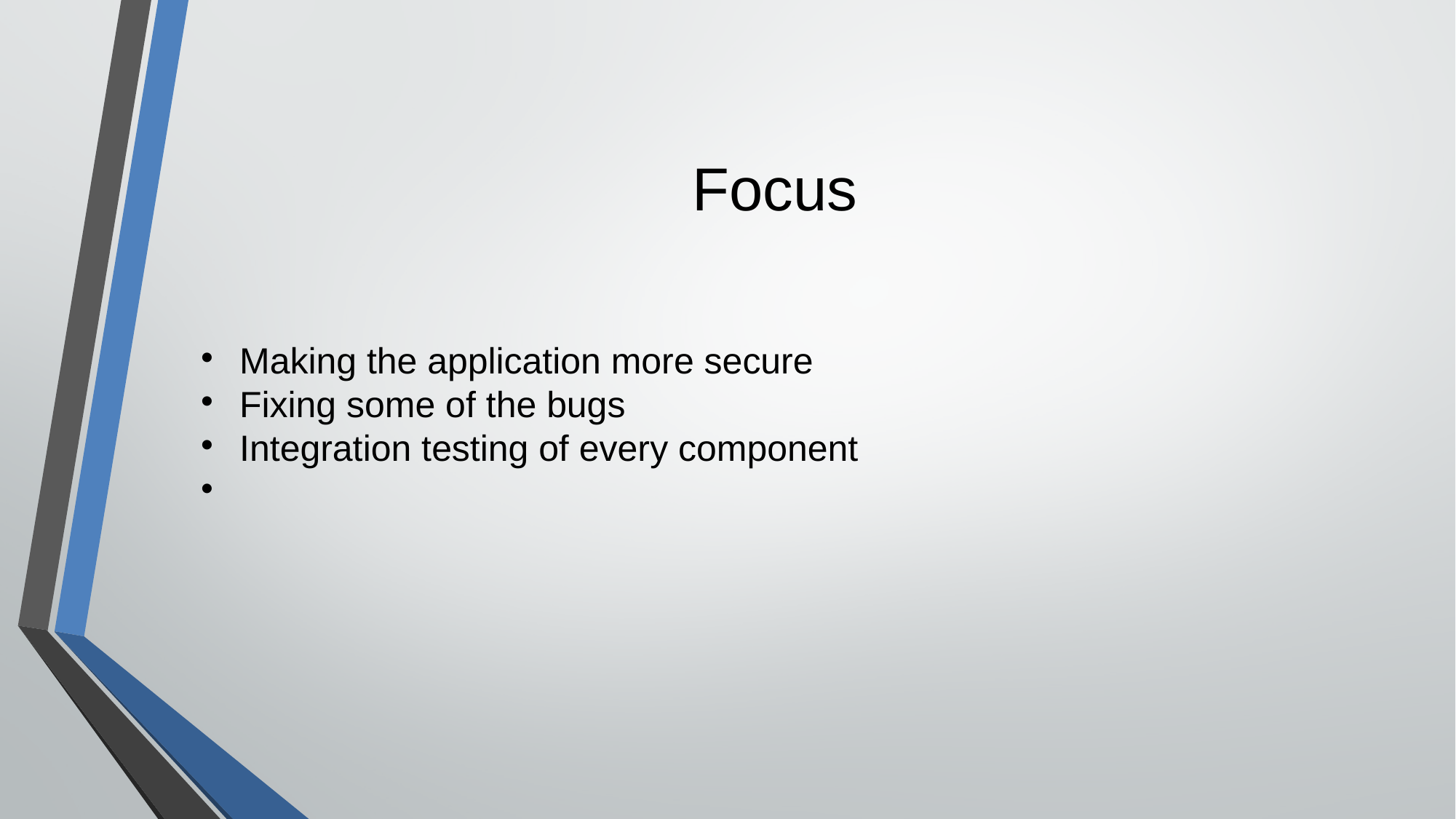

Focus
Making the application more secure
Fixing some of the bugs
Integration testing of every component